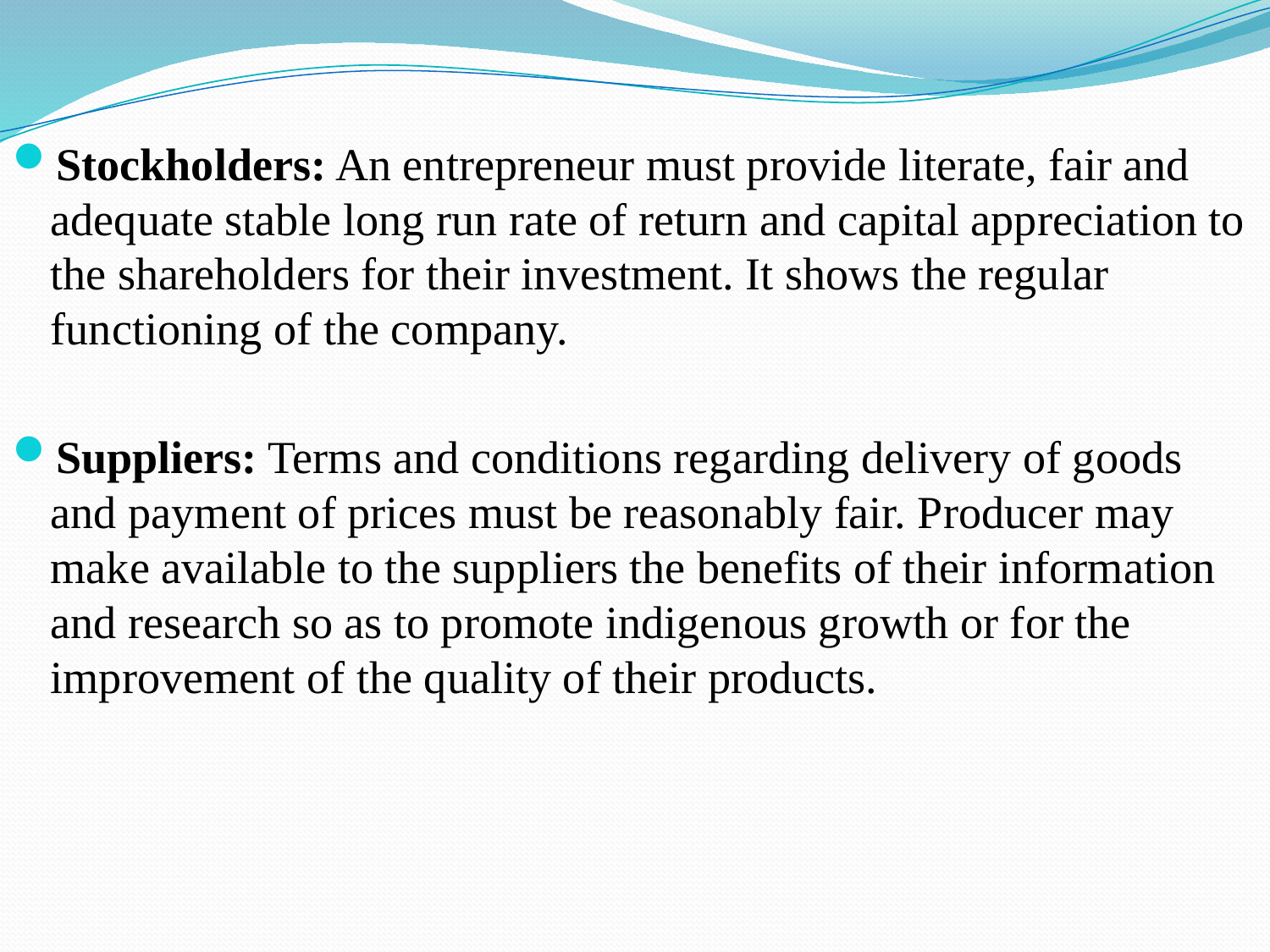

Stockholders: An entrepreneur must provide literate, fair and adequate stable long run rate of return and capital appreciation to the shareholders for their investment. It shows the regular functioning of the company.

Suppliers: Terms and conditions regarding delivery of goods and payment of prices must be reasonably fair. Producer may make available to the suppliers the benefits of their information and research so as to promote indigenous growth or for the improvement of the quality of their products.